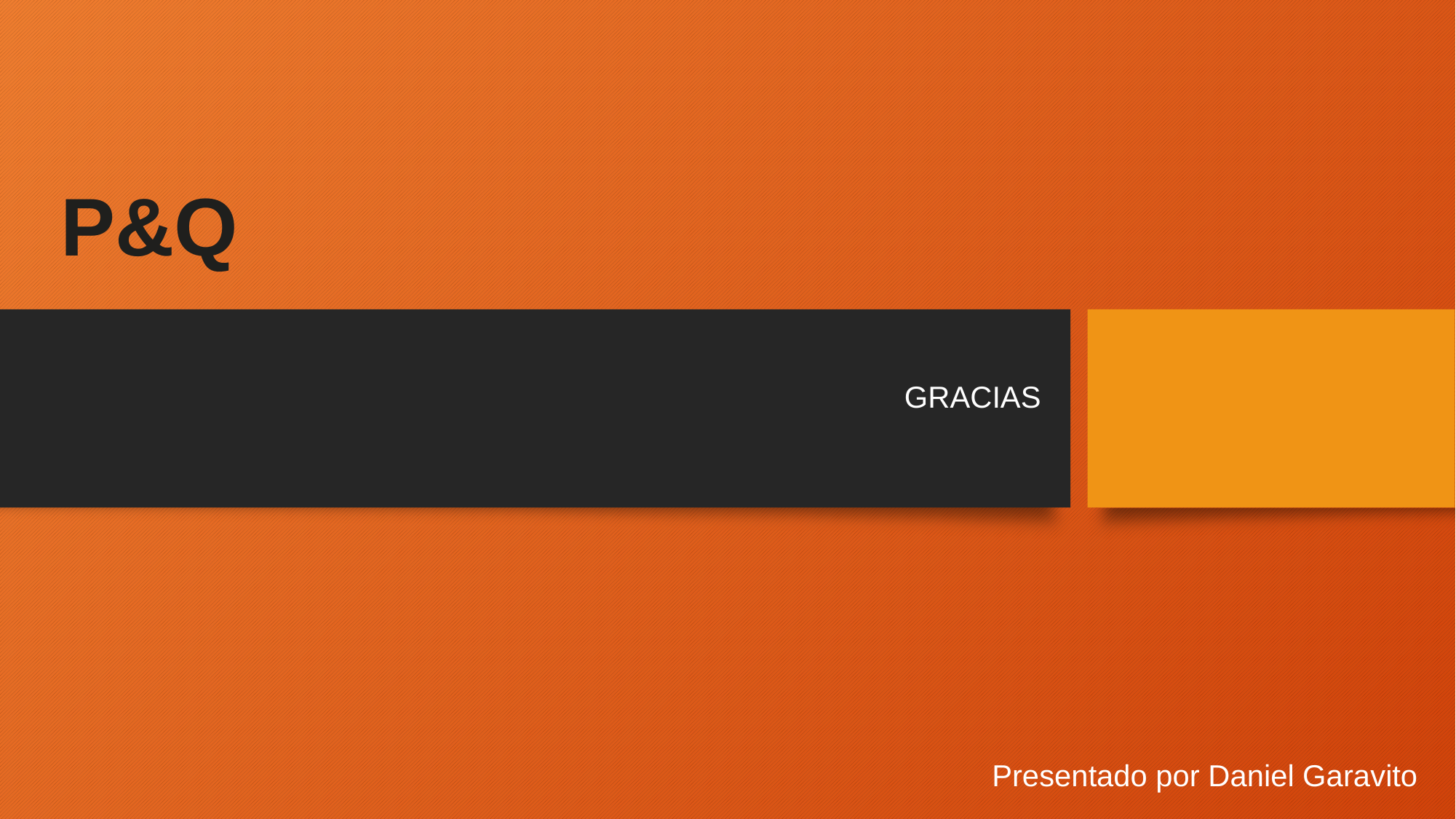

# P&Q
GRACIAS

Presentado por Daniel Garavito